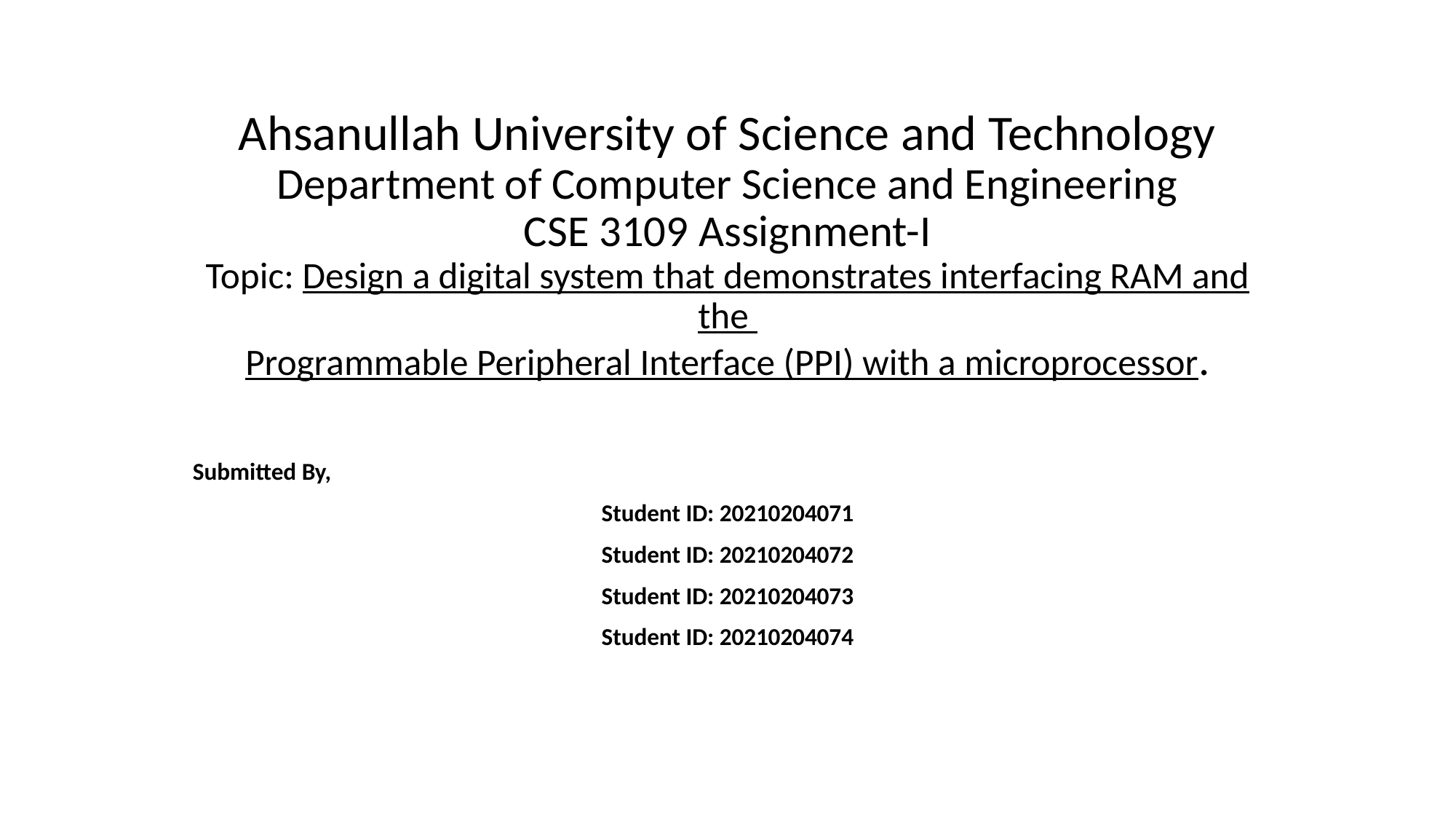

# Ahsanullah University of Science and Technology Department of Computer Science and Engineering CSE 3109 Assignment-I Topic: Design a digital system that demonstrates interfacing RAM and the Programmable Peripheral Interface (PPI) with a microprocessor.
Submitted By,
Student ID: 20210204071
Student ID: 20210204072
Student ID: 20210204073
Student ID: 20210204074